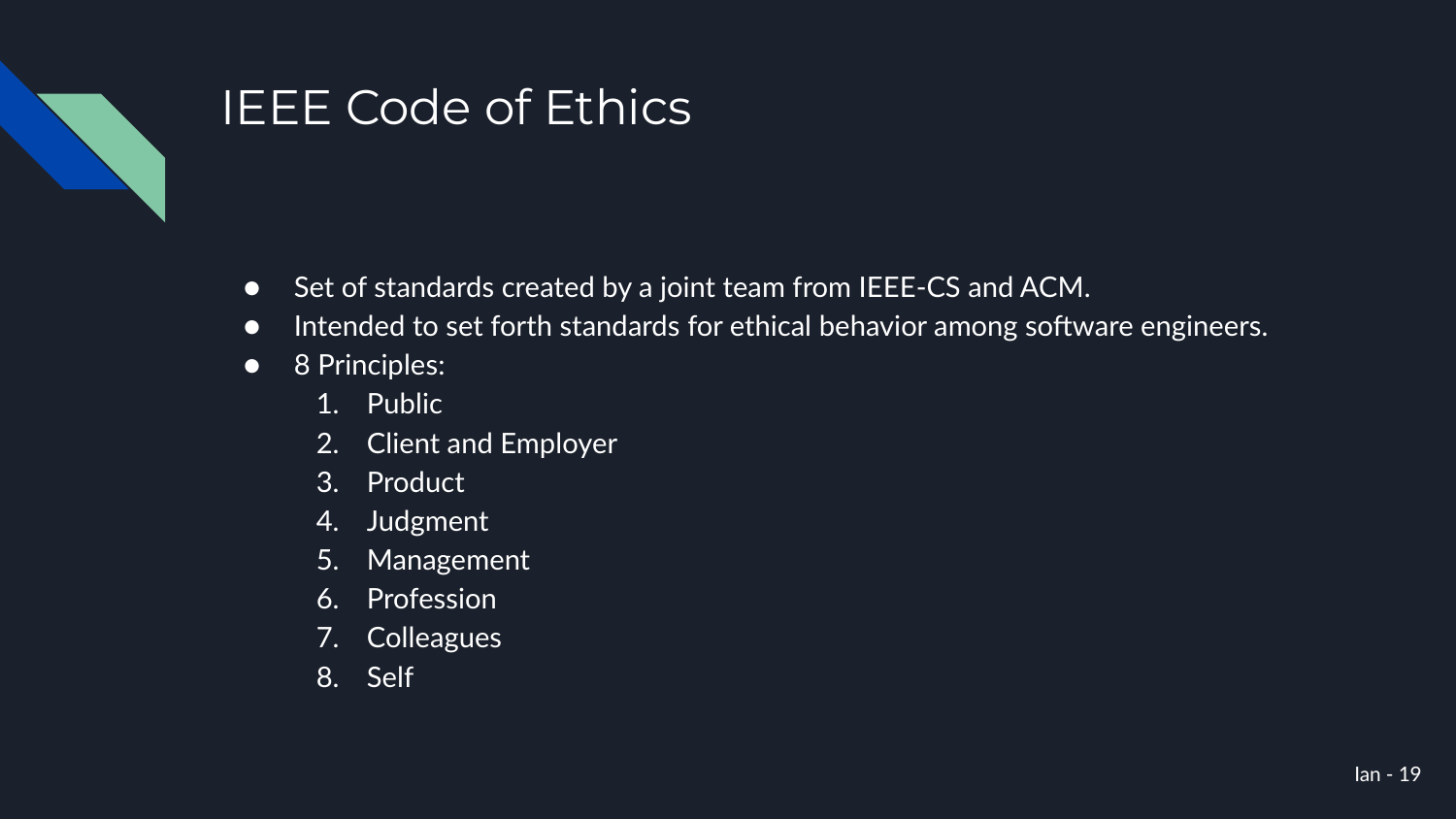

# IEEE Code of Ethics
Set of standards created by a joint team from IEEE-CS and ACM.
Intended to set forth standards for ethical behavior among software engineers.
8 Principles:
Public
Client and Employer
Product
Judgment
Management
Profession
Colleagues
Self
Ian - 19